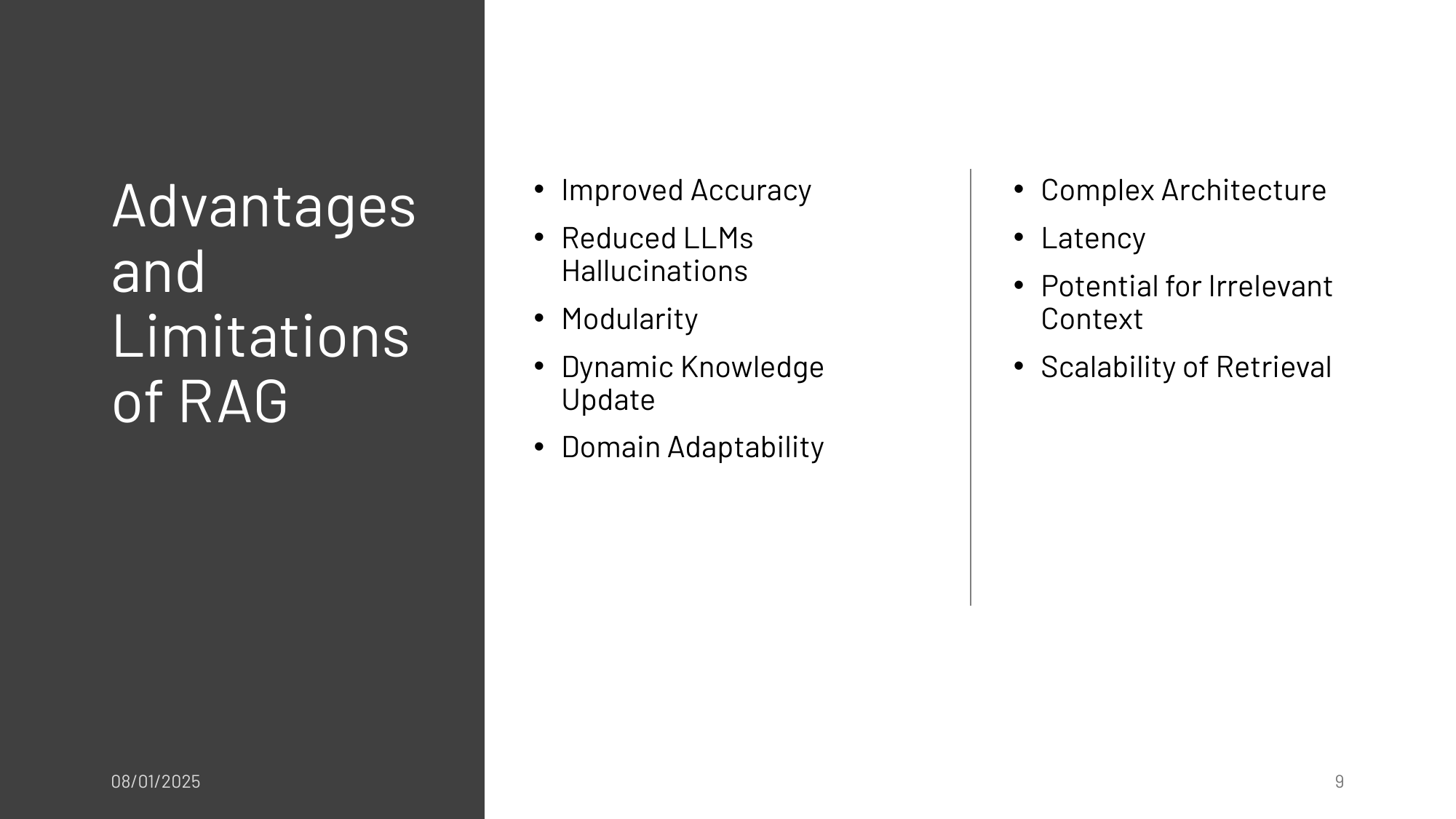

# Advantages and Limitations of RAG
Improved Accuracy
Reduced LLMs Hallucinations
Modularity
Dynamic Knowledge Update
Domain Adaptability
Complex Architecture
Latency
Potential for Irrelevant Context
Scalability of Retrieval
08/01/2025
9